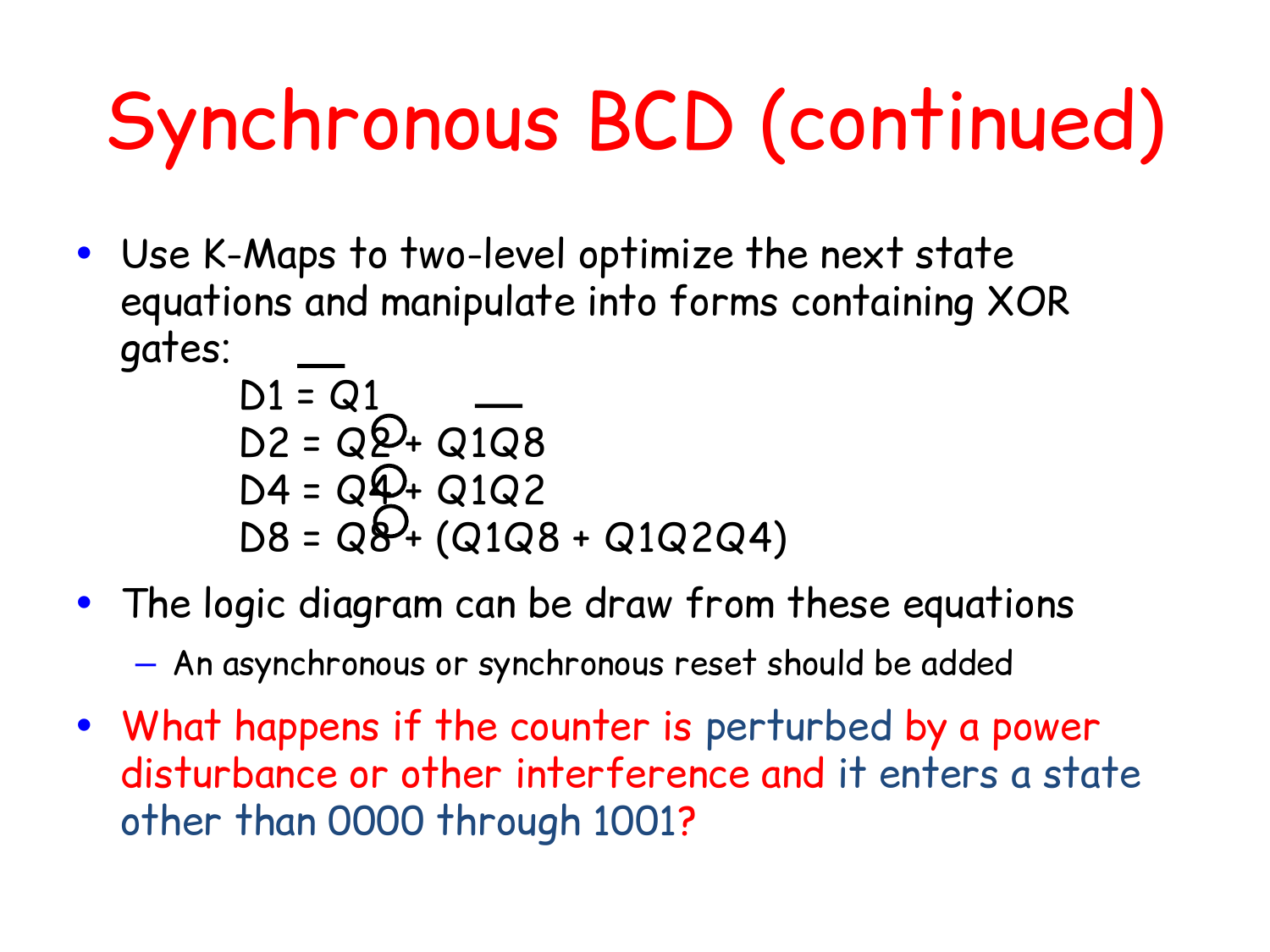

# Synchronous BCD (continued)
Use K-Maps to two-level optimize the next state equations and manipulate into forms containing XOR gates:
	D1 = Q1
	D2 = Q2 + Q1Q8
	D4 = Q4 + Q1Q2
	D8 = Q8 + (Q1Q8 + Q1Q2Q4)
The logic diagram can be draw from these equations
An asynchronous or synchronous reset should be added
What happens if the counter is perturbed by a power disturbance or other interference and it enters a state other than 0000 through 1001?